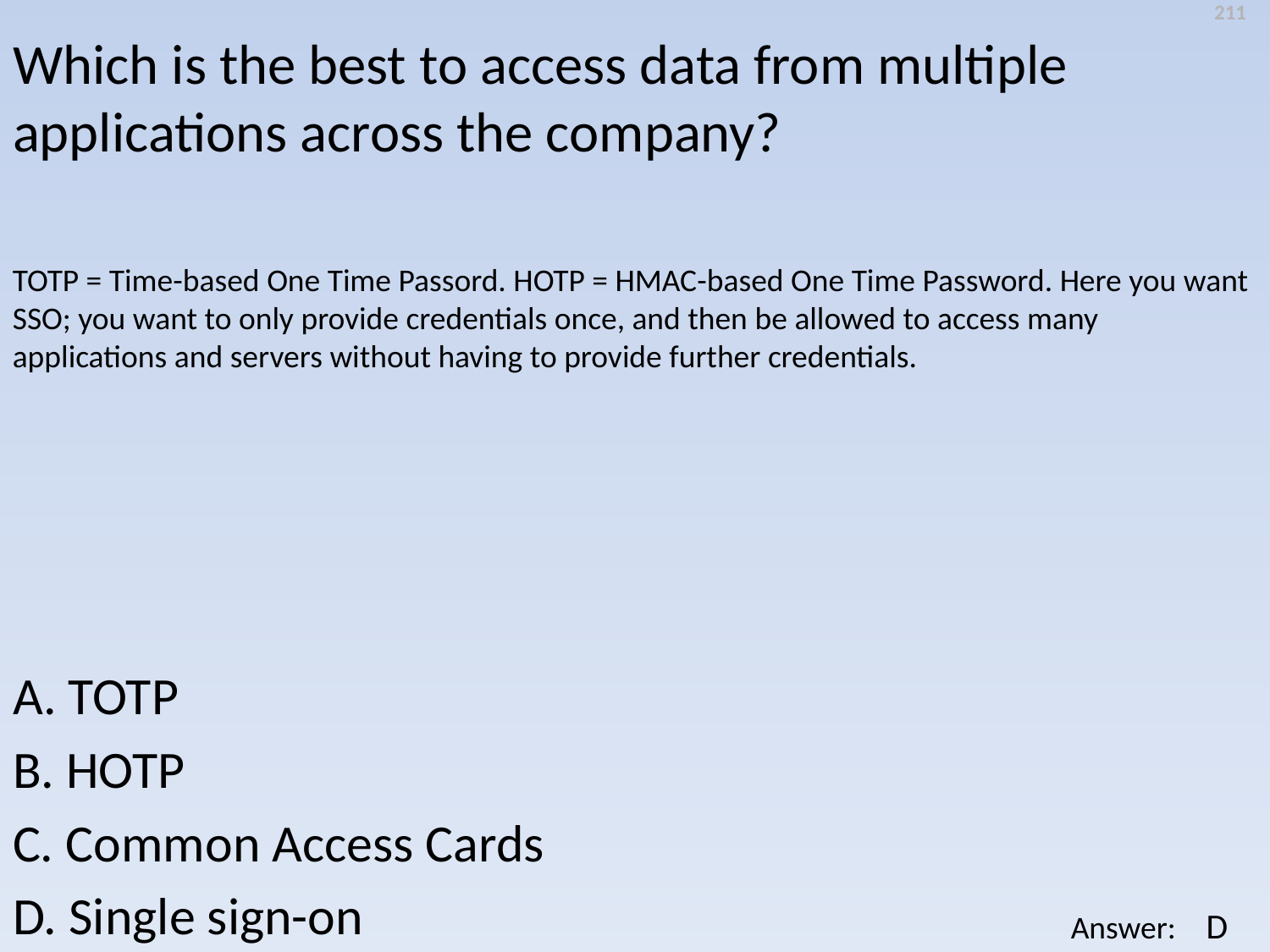

211
Which is the best to access data from multiple applications across the company?
TOTP = Time-based One Time Passord. HOTP = HMAC-based One Time Password. Here you want SSO; you want to only provide credentials once, and then be allowed to access many applications and servers without having to provide further credentials.
A. TOTP
B. HOTP
C. Common Access Cards
D. Single sign-on
D